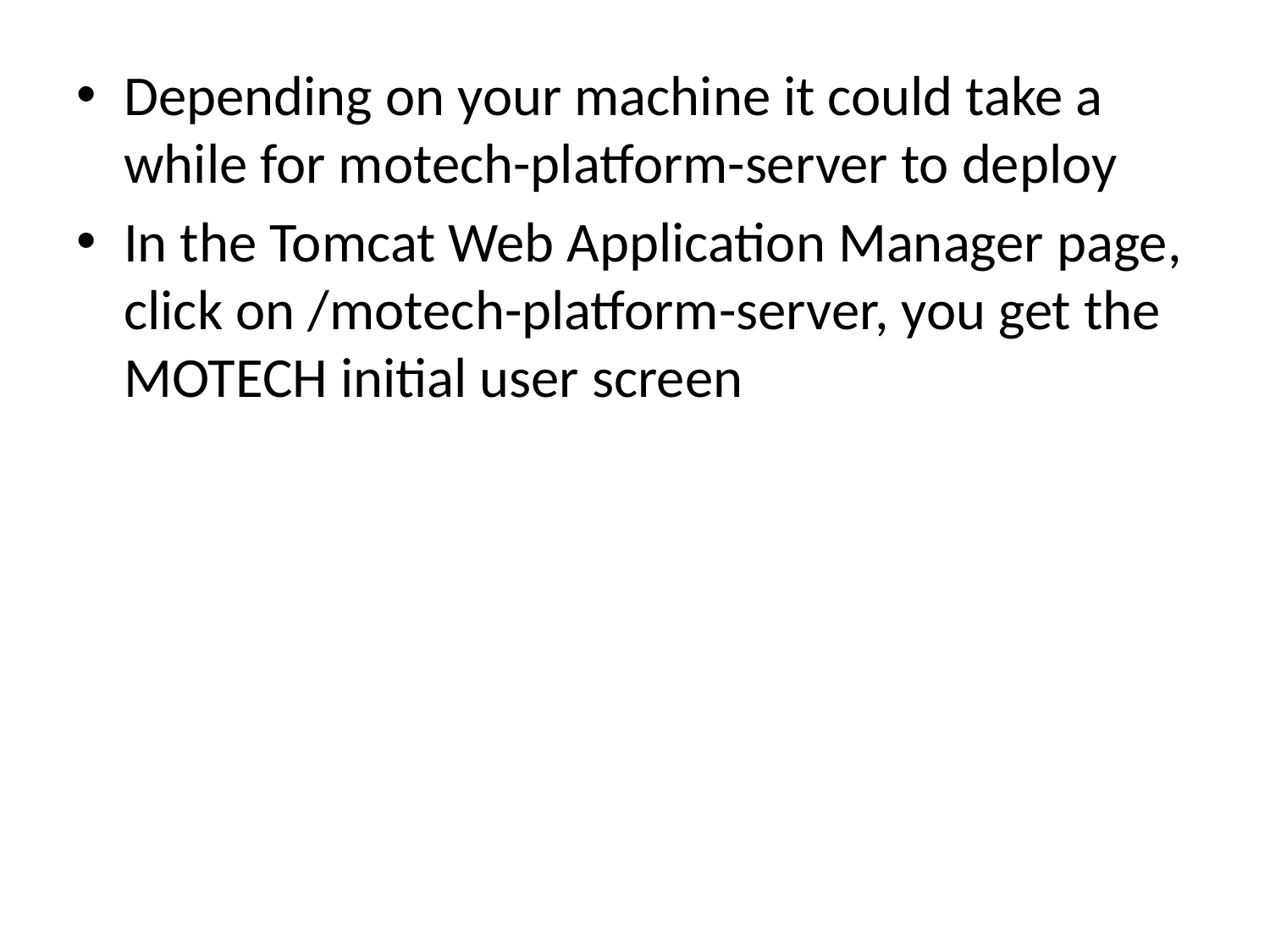

Depending on your machine it could take a while for motech-platform-server to deploy
In the Tomcat Web Application Manager page, click on /motech-platform-server, you get the MOTECH initial user screen